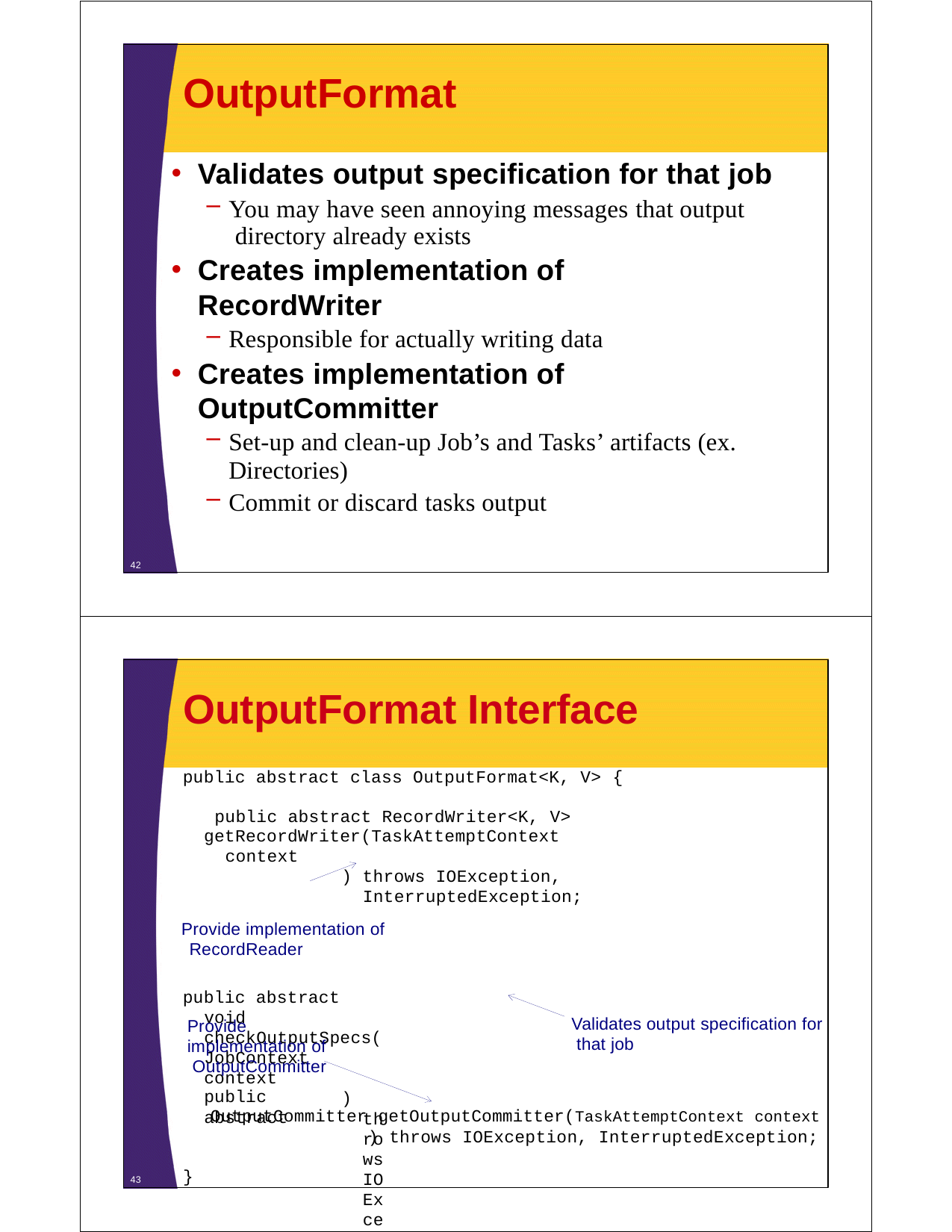

# OutputFormat
Validates output specification for that job
You may have seen annoying messages that output  directory already exists
Creates implementation of RecordWriter
Responsible for actually writing data
Creates implementation of OutputCommitter
Set-up and clean-up Job’s and Tasks’ artifacts (ex.
Directories)
Commit or discard tasks output
42

OutputFormat Interface
public abstract class OutputFormat<K, V> {  public abstract RecordWriter<K, V>
getRecordWriter(TaskAttemptContext context
) throws IOException, InterruptedException;
Provide implementation of  RecordReader

public abstract void checkOutputSpecs(JobContext context
) throws IOException,InterruptedException;

Validates output specification for  that job
Provide  implementation of  OutputCommitter
public abstract
OutputCommitter getOutputCommitter(TaskAttemptContext context
) throws IOException, InterruptedException;
}
43